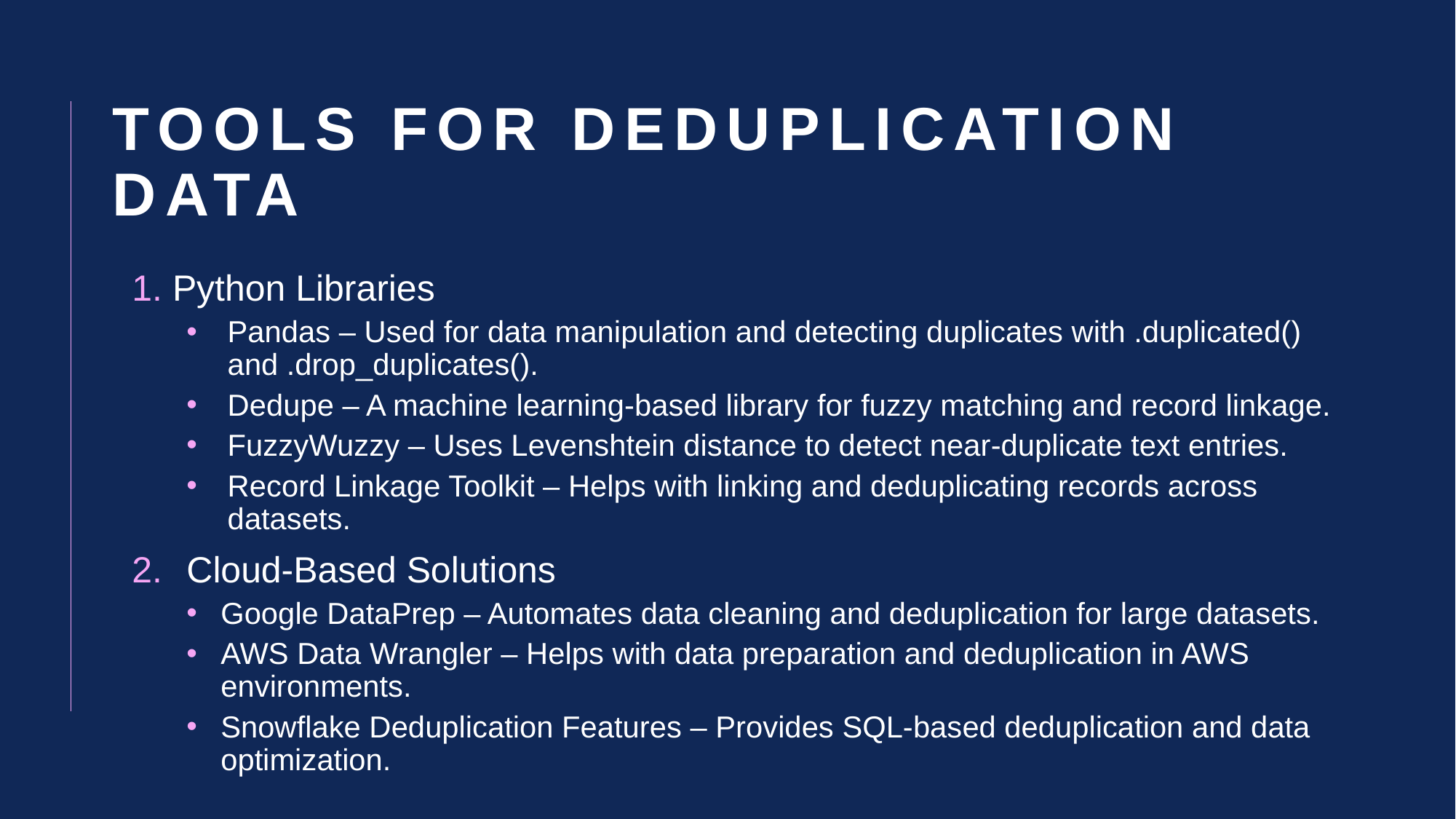

# Tools for deduplication data
Python Libraries
Pandas – Used for data manipulation and detecting duplicates with .duplicated() and .drop_duplicates().
Dedupe – A machine learning-based library for fuzzy matching and record linkage.
FuzzyWuzzy – Uses Levenshtein distance to detect near-duplicate text entries.
Record Linkage Toolkit – Helps with linking and deduplicating records across datasets.
Cloud-Based Solutions
Google DataPrep – Automates data cleaning and deduplication for large datasets.
AWS Data Wrangler – Helps with data preparation and deduplication in AWS environments.
Snowflake Deduplication Features – Provides SQL-based deduplication and data optimization.